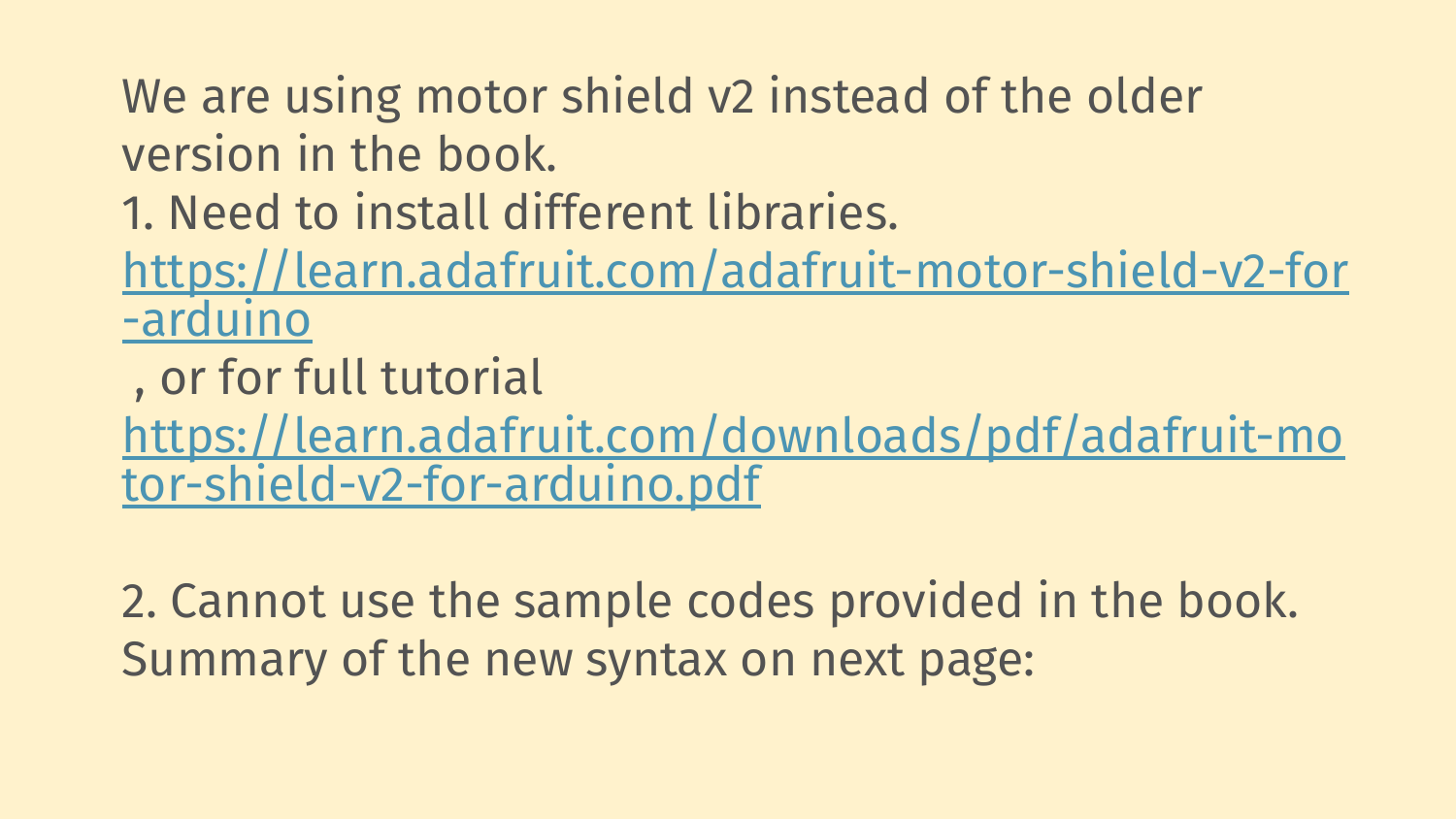

We are using motor shield v2 instead of the older version in the book.
1. Need to install different libraries.
https://learn.adafruit.com/adafruit-motor-shield-v2-for-arduino , or for full tutorial https://learn.adafruit.com/downloads/pdf/adafruit-motor-shield-v2-for-arduino.pdf
2. Cannot use the sample codes provided in the book.
Summary of the new syntax on next page: